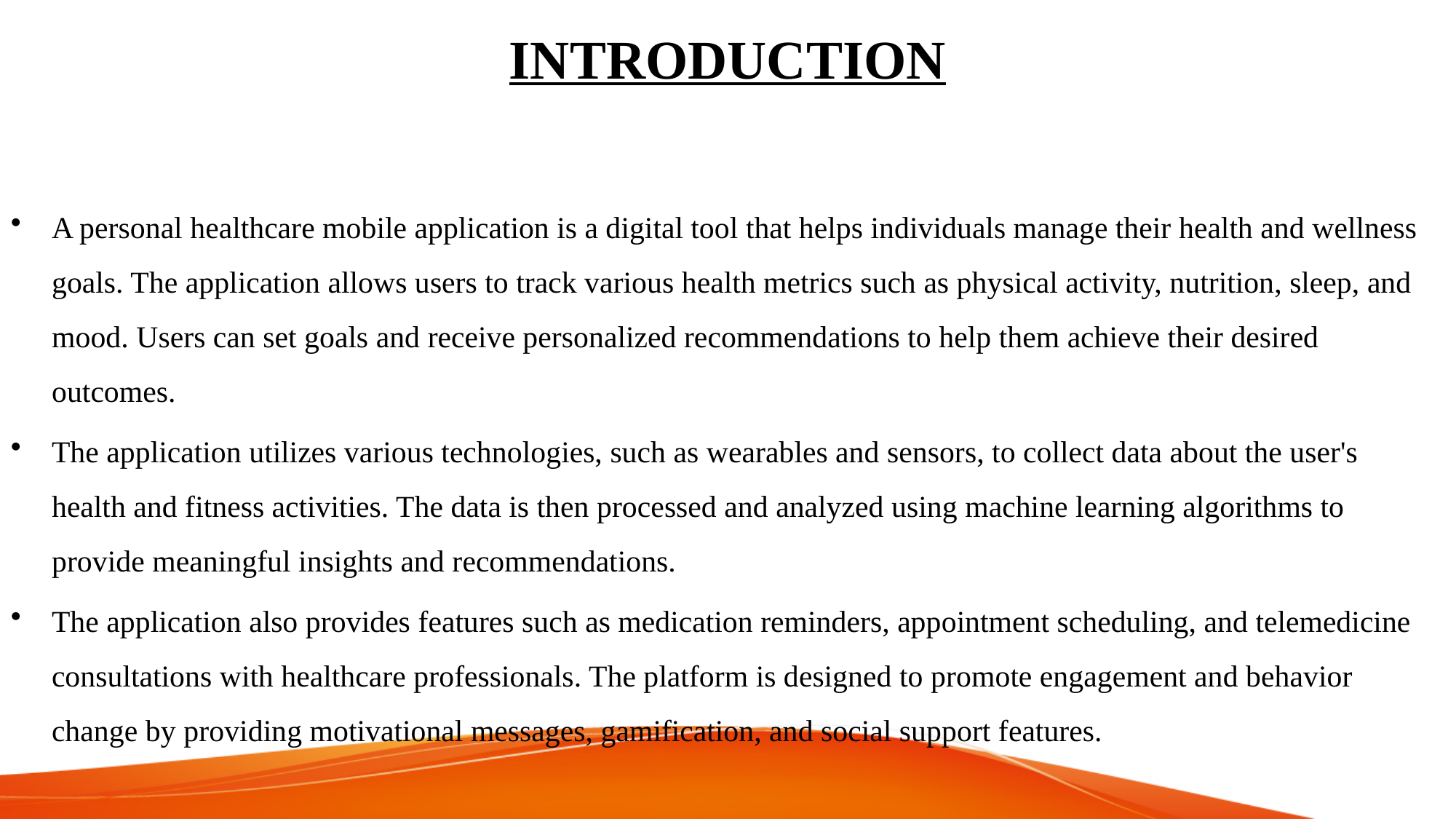

# INTRODUCTION
A personal healthcare mobile application is a digital tool that helps individuals manage their health and wellness goals. The application allows users to track various health metrics such as physical activity, nutrition, sleep, and mood. Users can set goals and receive personalized recommendations to help them achieve their desired outcomes.
The application utilizes various technologies, such as wearables and sensors, to collect data about the user's health and fitness activities. The data is then processed and analyzed using machine learning algorithms to provide meaningful insights and recommendations.
The application also provides features such as medication reminders, appointment scheduling, and telemedicine consultations with healthcare professionals. The platform is designed to promote engagement and behavior change by providing motivational messages, gamification, and social support features.